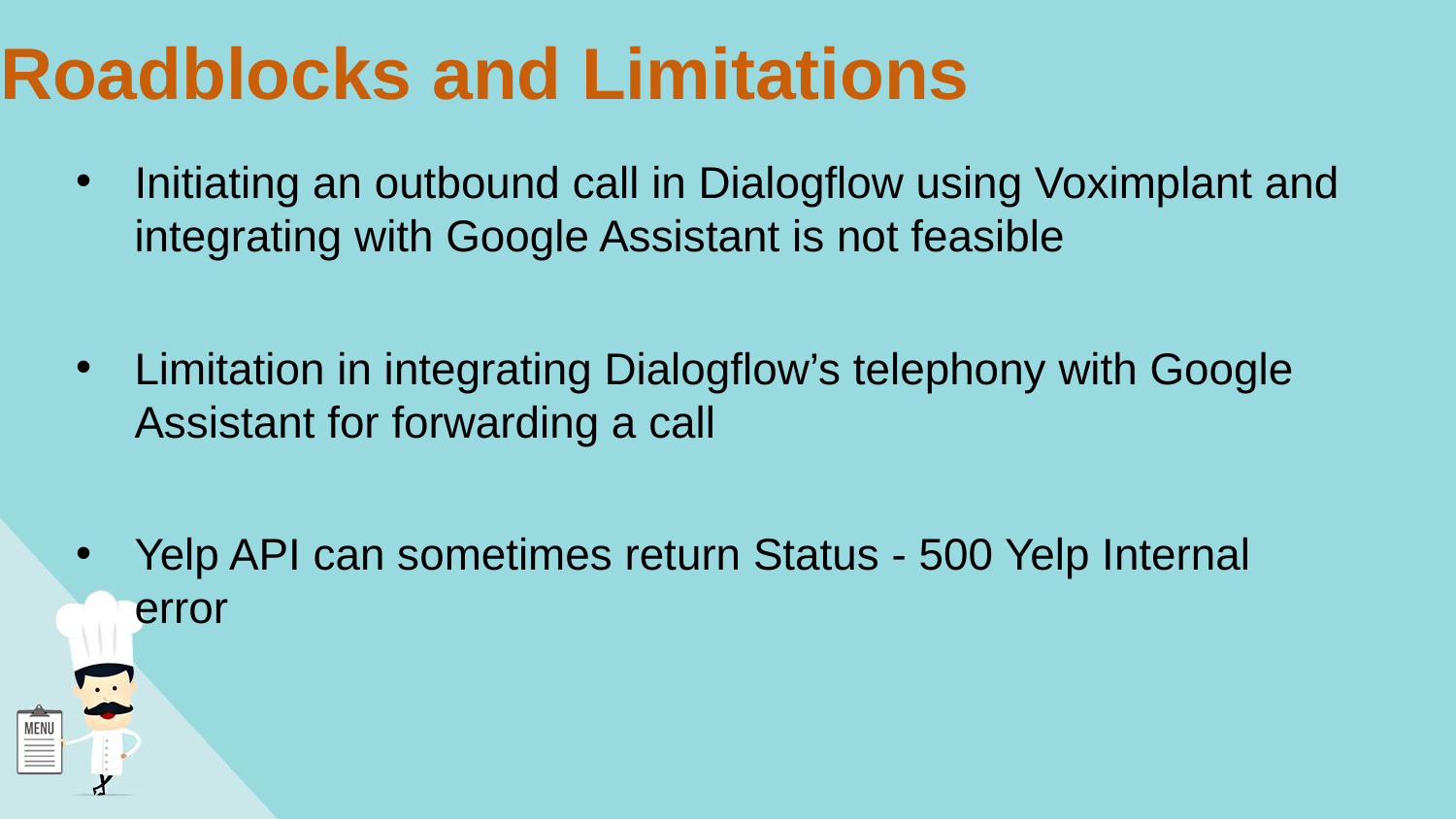

# Roadblocks and Limitations
Initiating an outbound call in Dialogflow using Voximplant and integrating with Google Assistant is not feasible

Limitation in integrating Dialogflow’s telephony with Google Assistant for forwarding a call

Yelp API can sometimes return Status - 500 Yelp Internal error